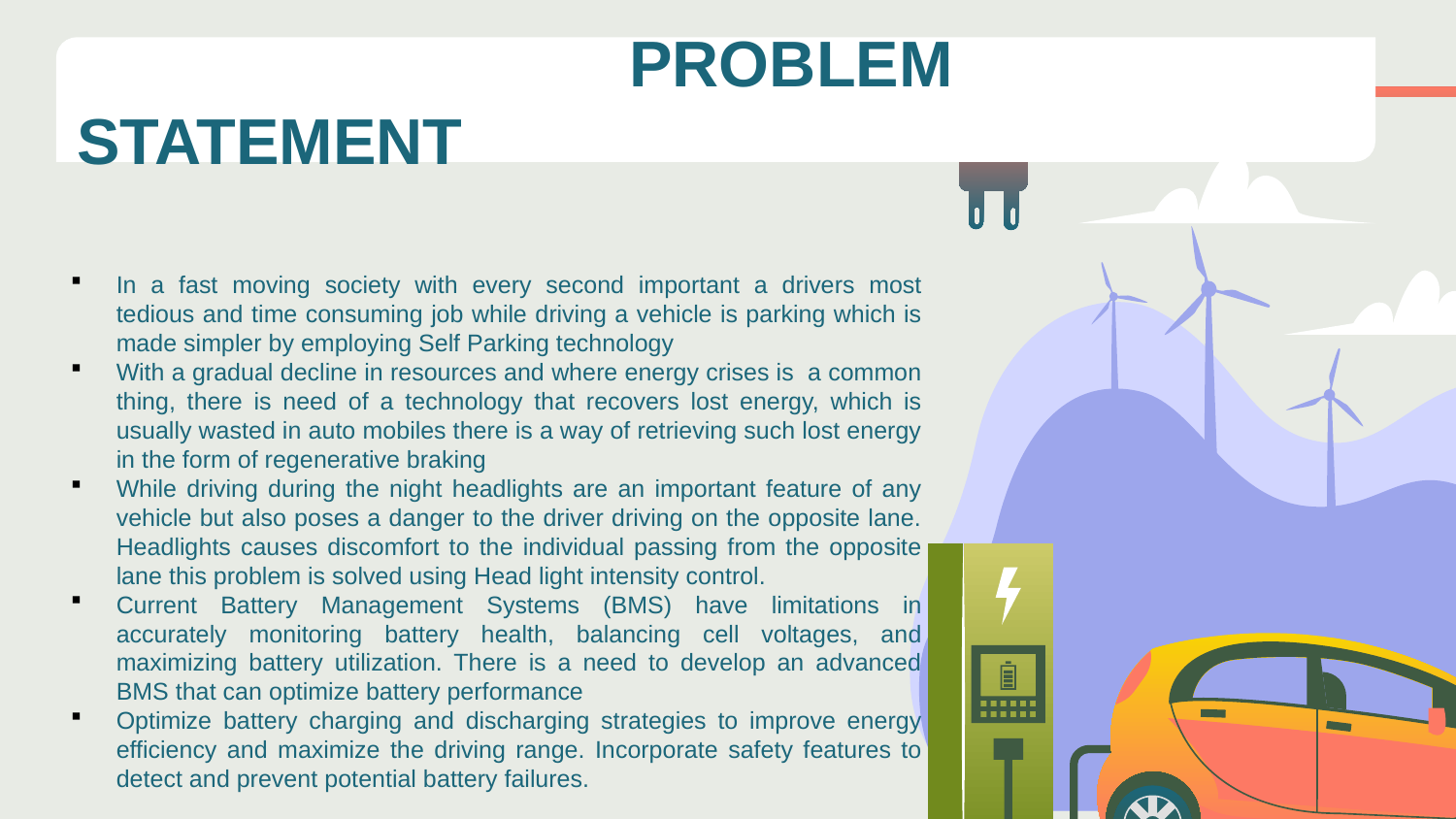

PROBLEM STATEMENT

In a fast moving society with every second important a drivers most tedious and time consuming job while driving a vehicle is parking which is made simpler by employing Self Parking technology
With a gradual decline in resources and where energy crises is  a common thing, there is need of a technology that recovers lost energy, which is usually wasted in auto mobiles there is a way of retrieving such lost energy in the form of regenerative braking
While driving during the night headlights are an important feature of any vehicle but also poses a danger to the driver driving on the opposite lane. Headlights causes discomfort to the individual passing from the opposite lane this problem is solved using Head light intensity control.
Current Battery Management Systems (BMS) have limitations in accurately monitoring battery health, balancing cell voltages, and maximizing battery utilization. There is a need to develop an advanced BMS that can optimize battery performance
Optimize battery charging and discharging strategies to improve energy efficiency and maximize the driving range. Incorporate safety features to detect and prevent potential battery failures.